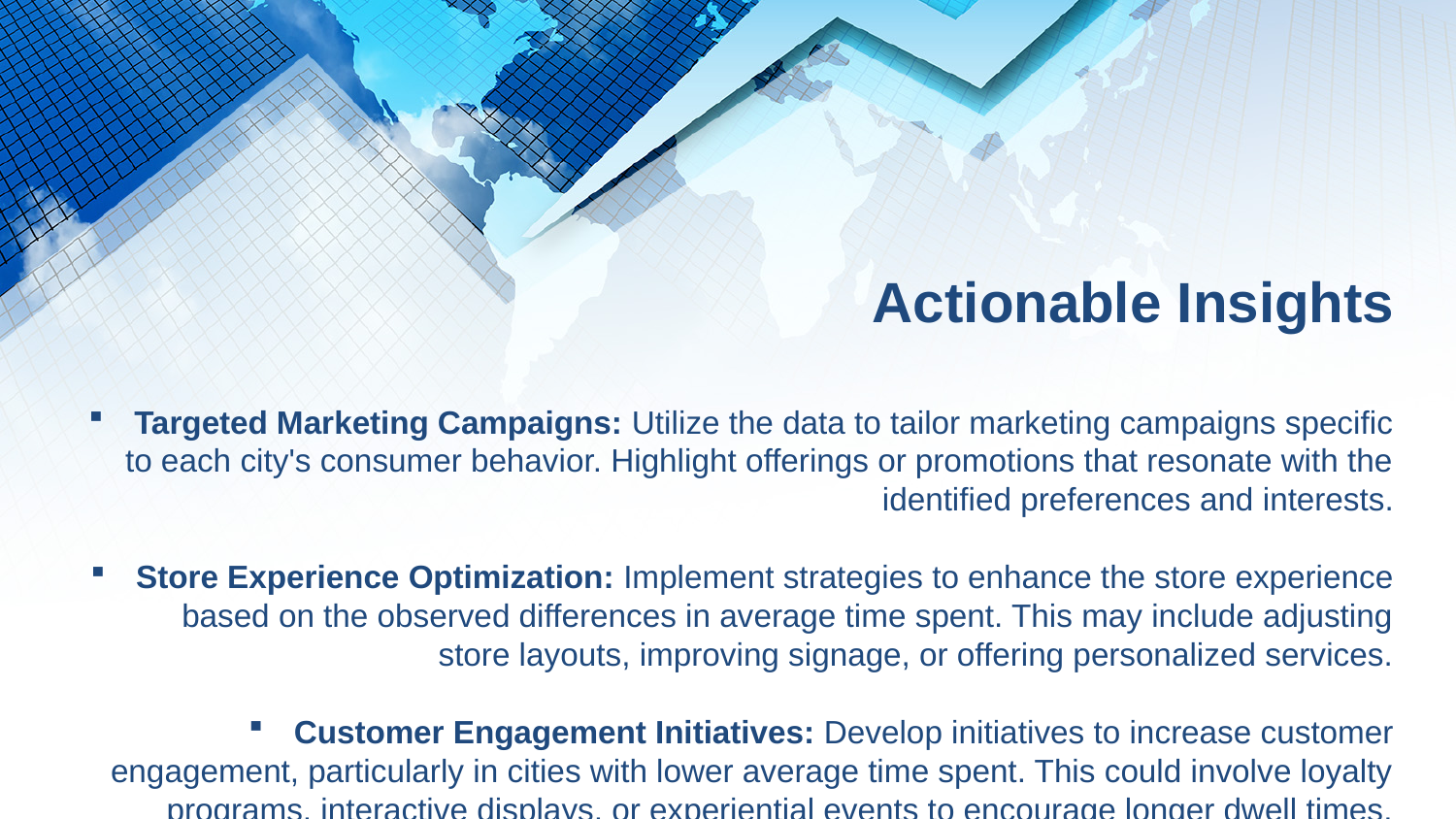

Actionable Insights

Targeted Marketing Campaigns: Utilize the data to tailor marketing campaigns specific to each city's consumer behavior. Highlight offerings or promotions that resonate with the identified preferences and interests.

Store Experience Optimization: Implement strategies to enhance the store experience based on the observed differences in average time spent. This may include adjusting store layouts, improving signage, or offering personalized services.

Customer Engagement Initiatives: Develop initiatives to increase customer engagement, particularly in cities with lower average time spent. This could involve loyalty programs, interactive displays, or experiential events to encourage longer dwell times.